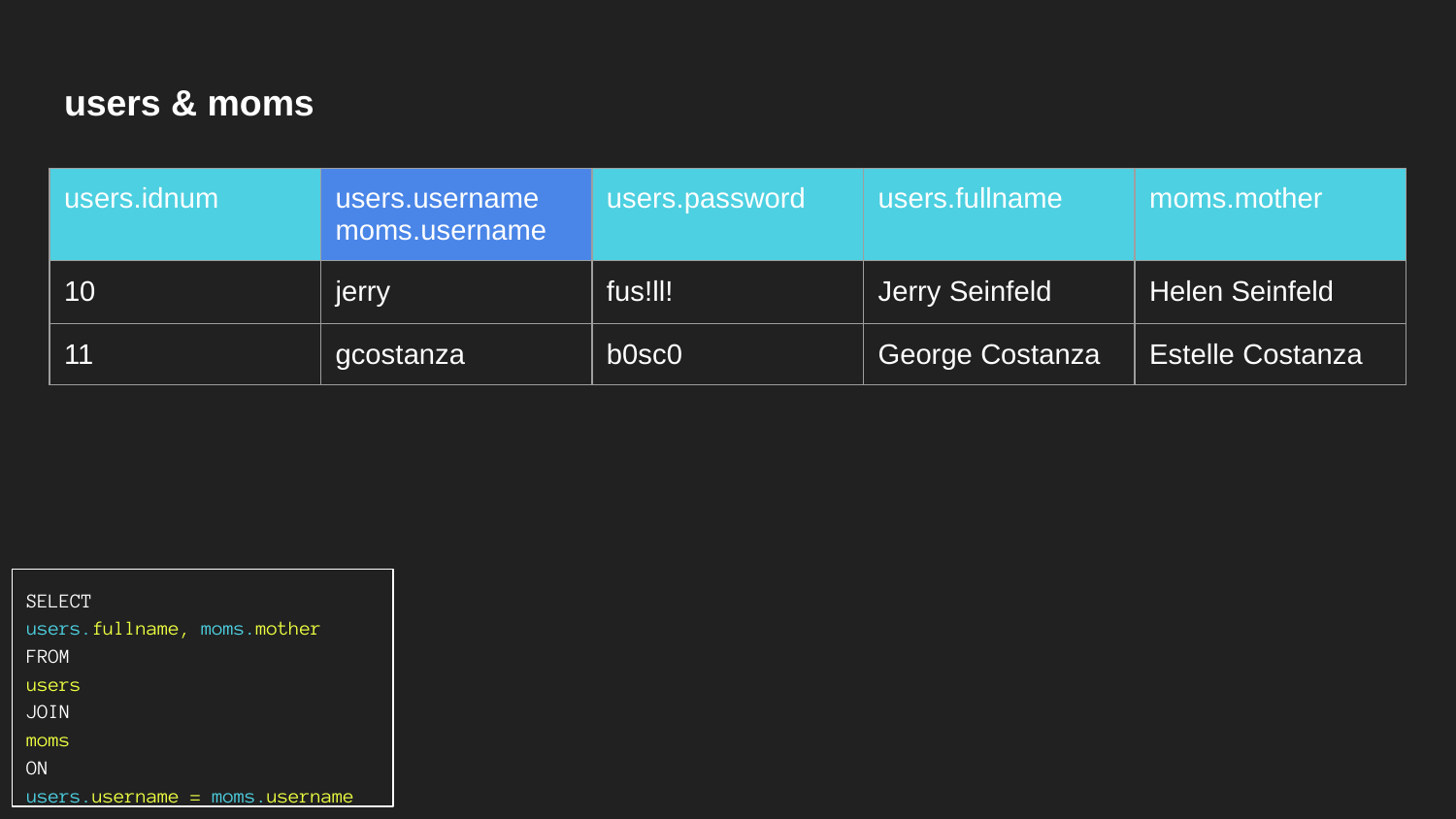

users & moms

| users.idnum | users.username moms.username | users.password | users.fullname | moms.mother |
| --- | --- | --- | --- | --- |
| 10 | jerry | fus!ll! | Jerry Seinfeld | Helen Seinfeld |
| 11 | gcostanza | b0sc0 | George Costanza | Estelle Costanza |
SELECT
users.fullname, moms.mother
FROM
users
JOIN
moms
ON
users.username = moms.username